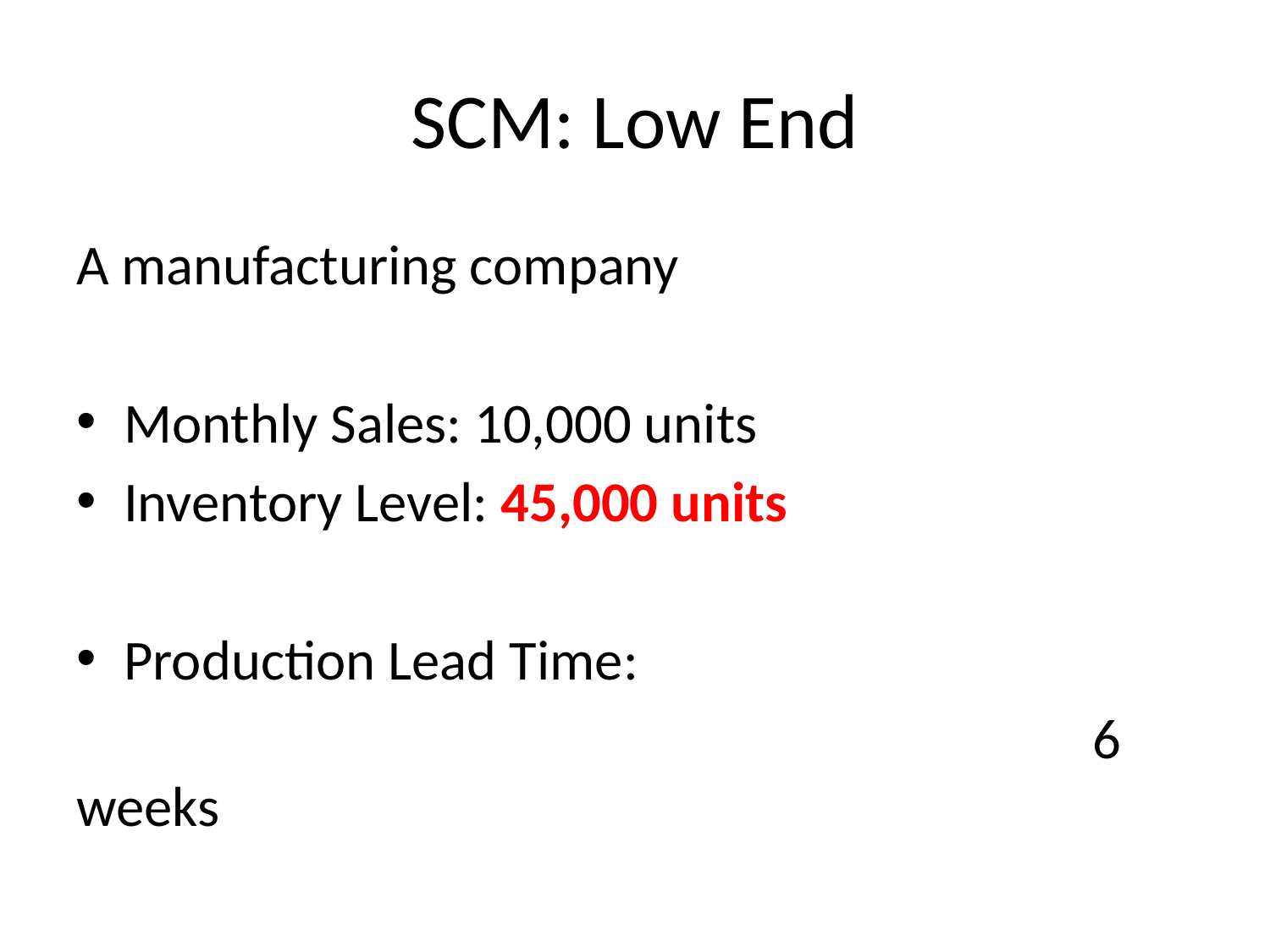

# SCM: Low End
A manufacturing company

Monthly Sales: 10,000 units
Inventory Level: 45,000 units

Production Lead Time:
								6 weeks